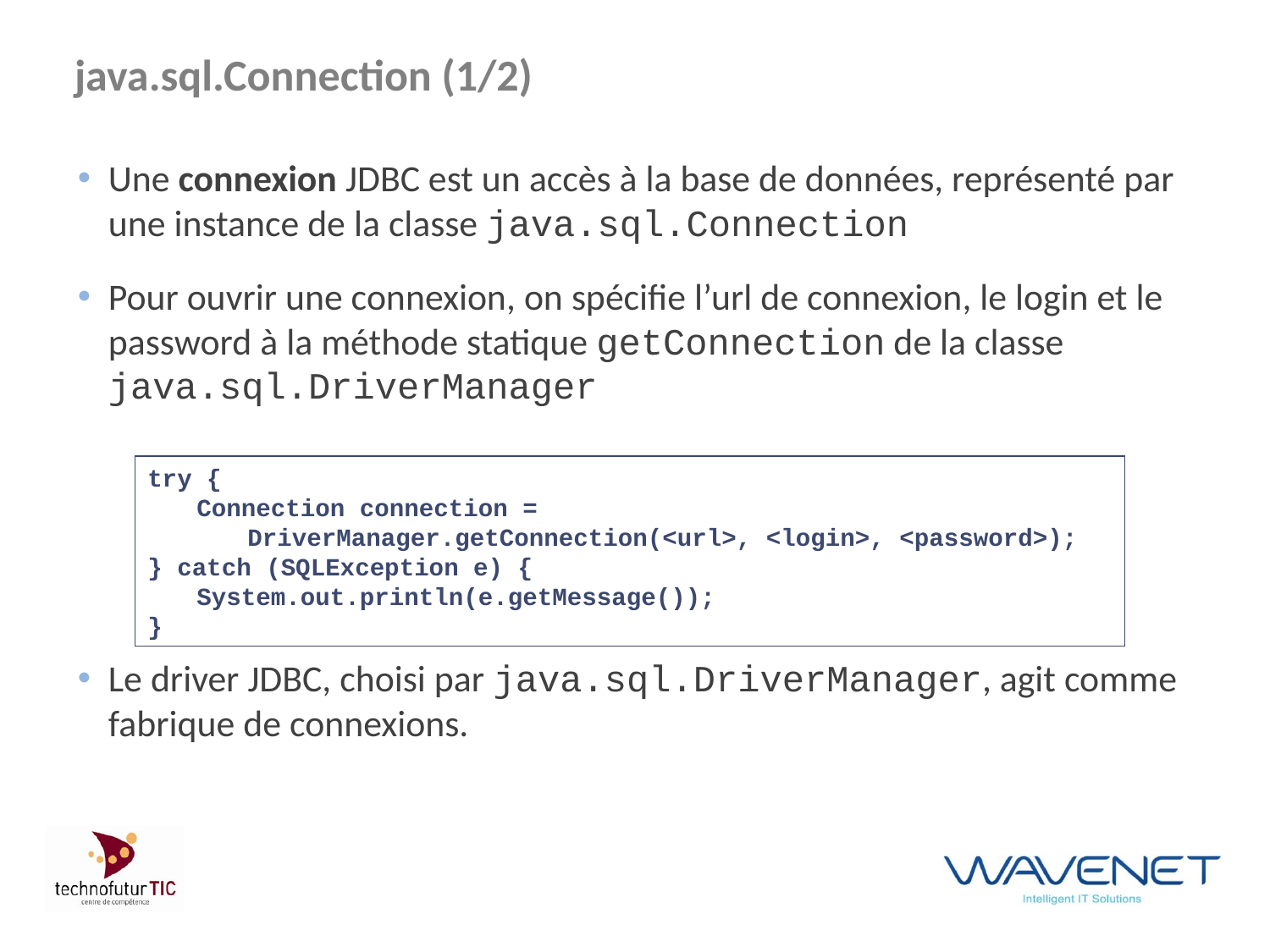

# java.sql.Connection (1/2)
Une connexion JDBC est un accès à la base de données, représenté par une instance de la classe java.sql.Connection
Pour ouvrir une connexion, on spécifie l’url de connexion, le login et le password à la méthode statique getConnection de la classe java.sql.DriverManager

Le driver JDBC, choisi par java.sql.DriverManager, agit comme fabrique de connexions.

try {
	Connection connection =
		DriverManager.getConnection(<url>, <login>, <password>);
} catch (SQLException e) {
	System.out.println(e.getMessage());
}